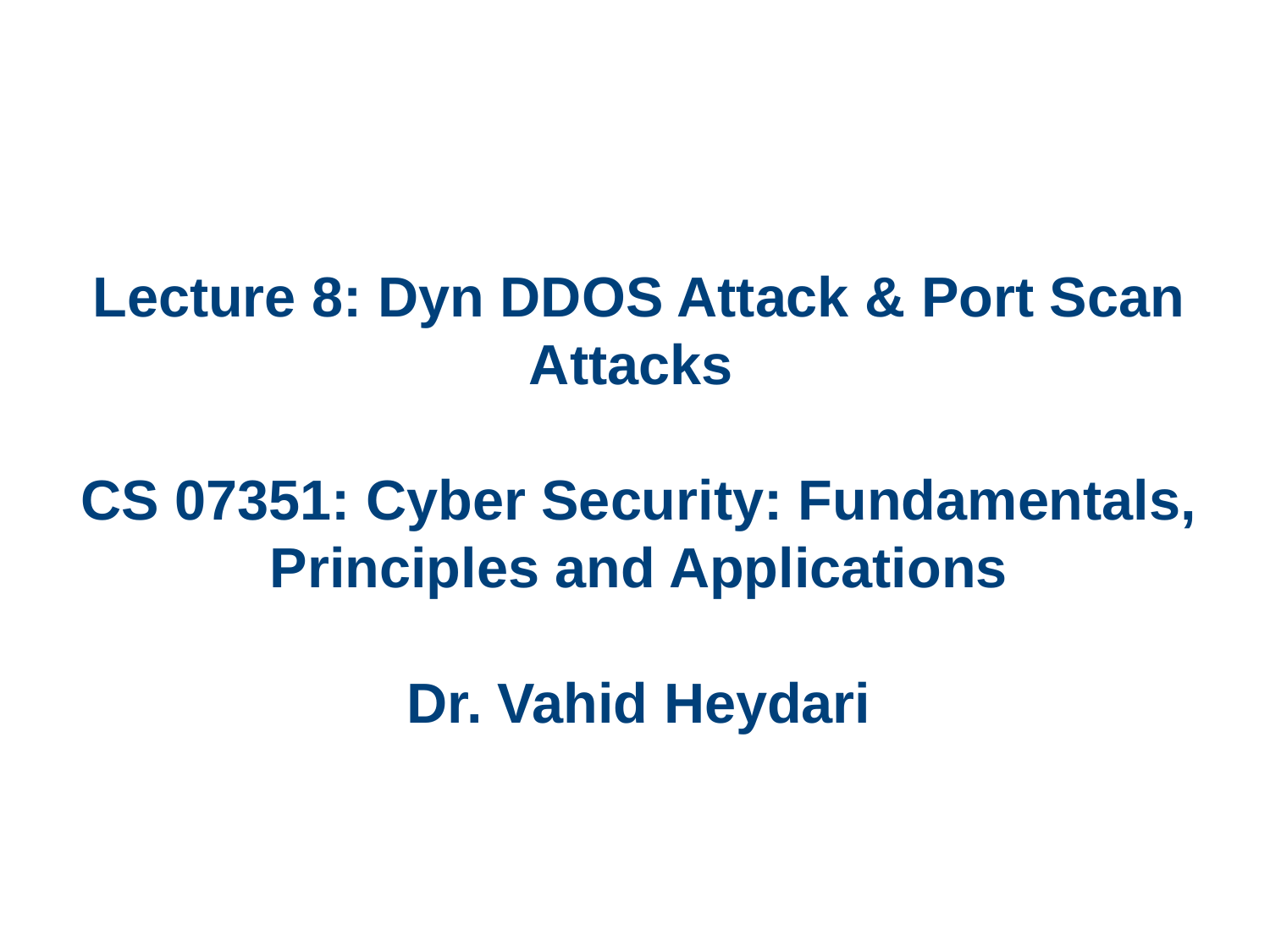

# Lecture 8: Dyn DDOS Attack & Port Scan Attacks CS 07351: Cyber Security: Fundamentals, Principles and Applications Dr. Vahid Heydari